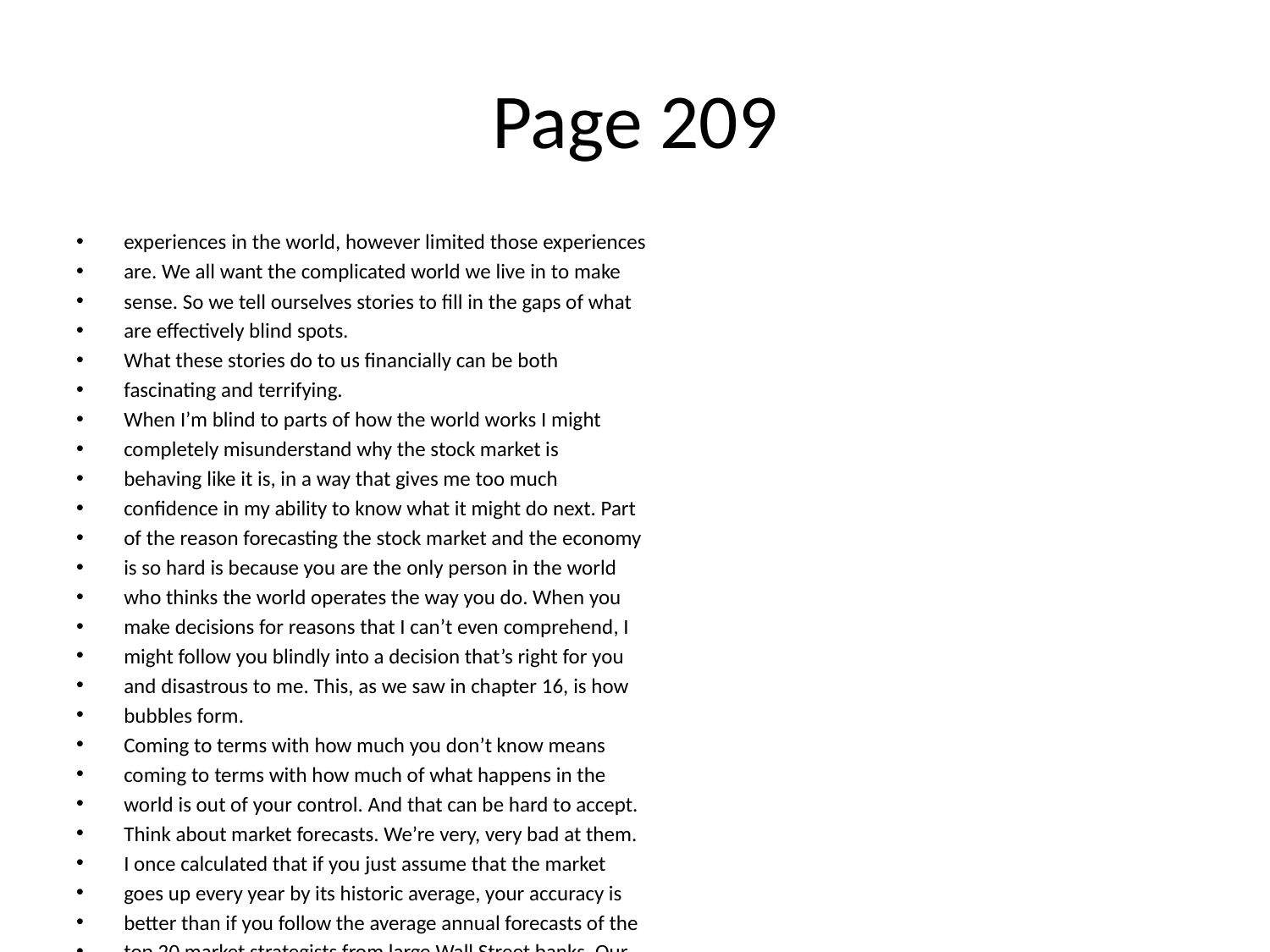

# Page 209
experiences in the world, however limited those experiences
are. We all want the complicated world we live in to make
sense. So we tell ourselves stories to ﬁll in the gaps of what
are eﬀectively blind spots.
What these stories do to us ﬁnancially can be both
fascinating and terrifying.
When I’m blind to parts of how the world works I might
completely misunderstand why the stock market is
behaving like it is, in a way that gives me too much
conﬁdence in my ability to know what it might do next. Part
of the reason forecasting the stock market and the economy
is so hard is because you are the only person in the world
who thinks the world operates the way you do. When you
make decisions for reasons that I can’t even comprehend, I
might follow you blindly into a decision that’s right for you
and disastrous to me. This, as we saw in chapter 16, is how
bubbles form.
Coming to terms with how much you don’t know means
coming to terms with how much of what happens in the
world is out of your control. And that can be hard to accept.
Think about market forecasts. We’re very, very bad at them.
I once calculated that if you just assume that the market
goes up every year by its historic average, your accuracy is
better than if you follow the average annual forecasts of the
top 20 market strategists from large Wall Street banks. Our
ability to predict recessions isn’t much better. And since big
events come out of nowhere, forecasts may do more harm
than good, giving the illusion of predictability in a world
where unforeseen events control most outcomes. Carl
Richards writes: “Risk is what’s left over when you think
you’ve thought of everything.”